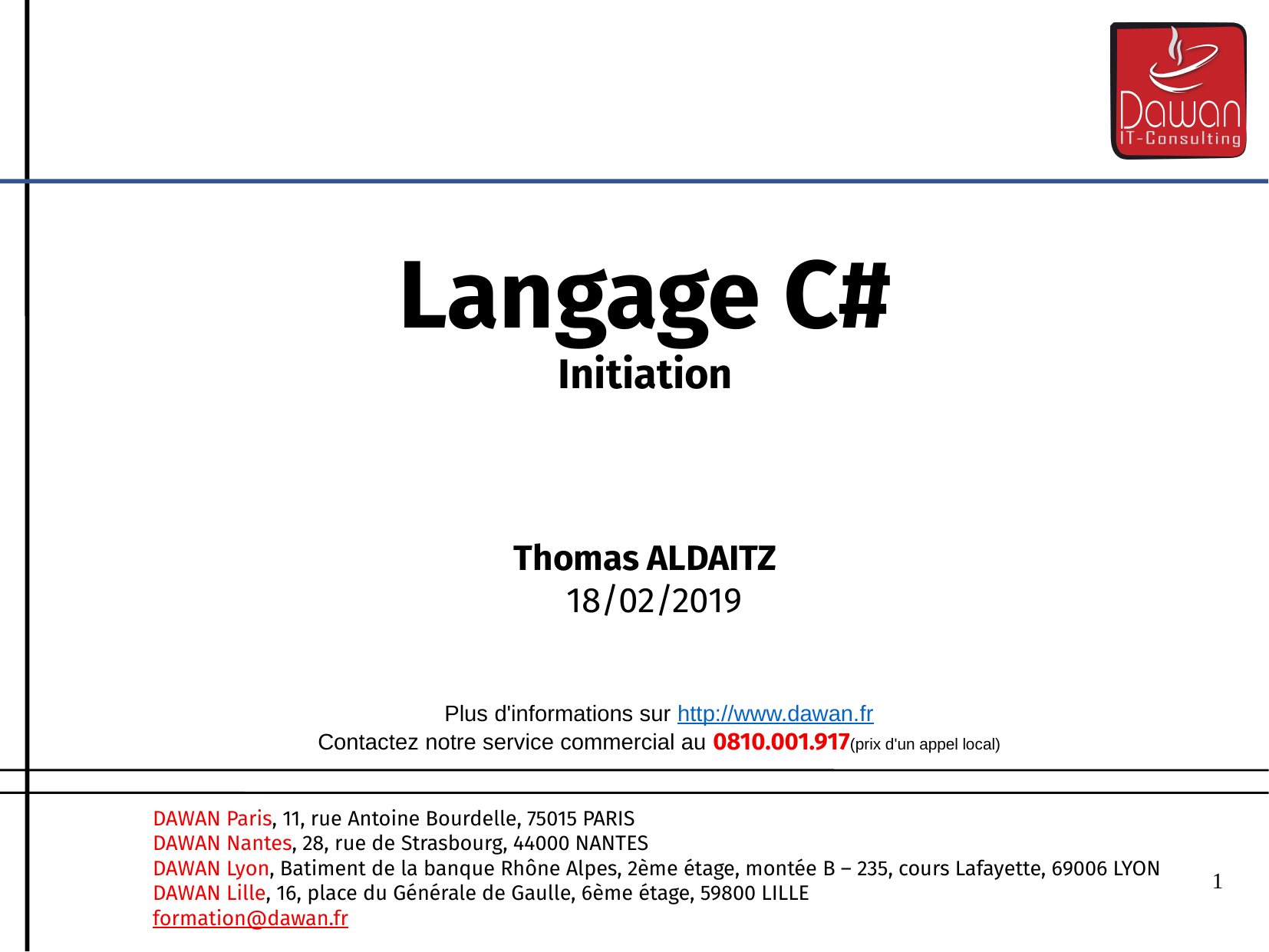

Langage C#
Initiation

Thomas ALDAITZ
  18/02/2019
1